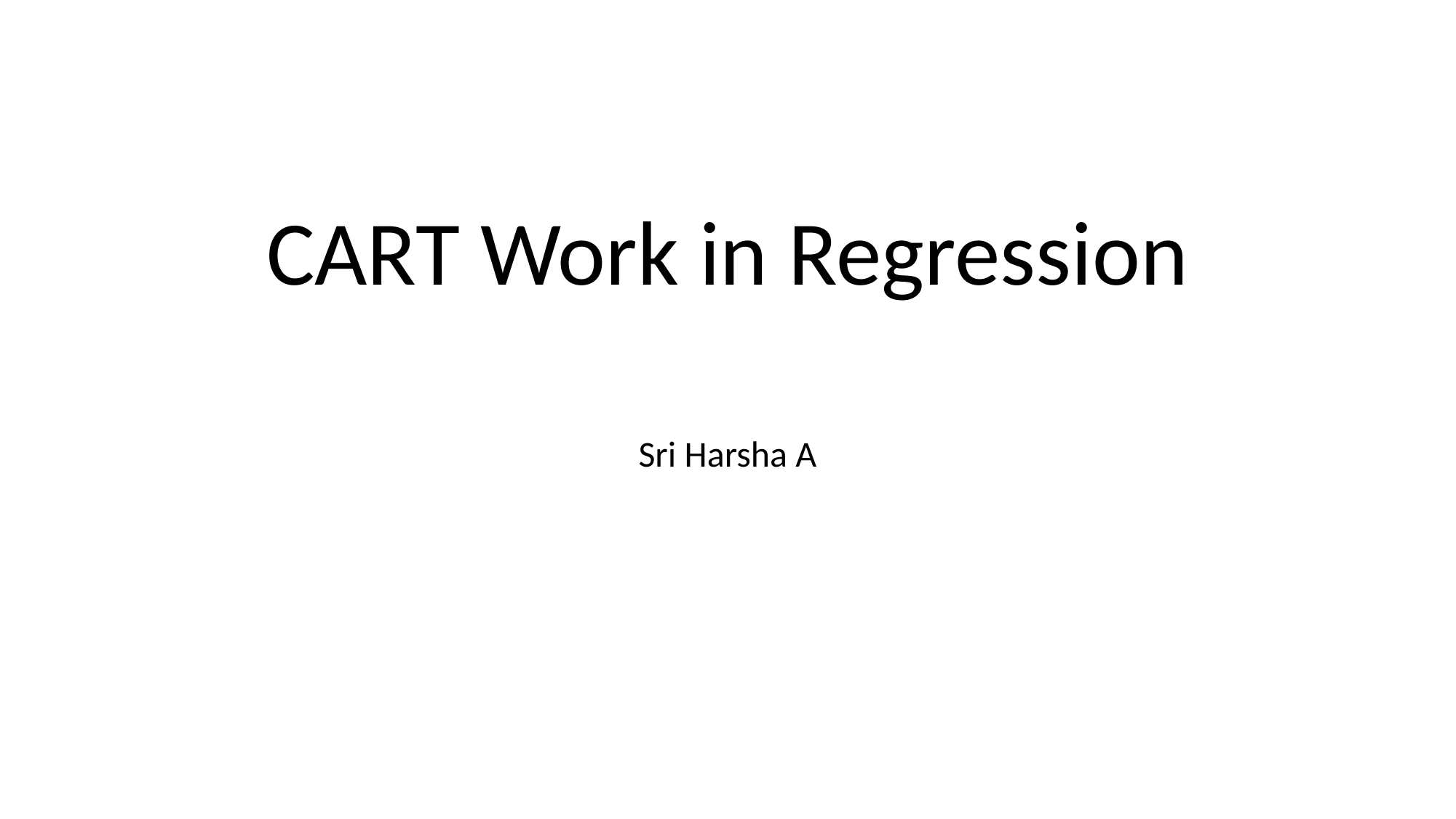

# CART Work in Regression
Sri Harsha A